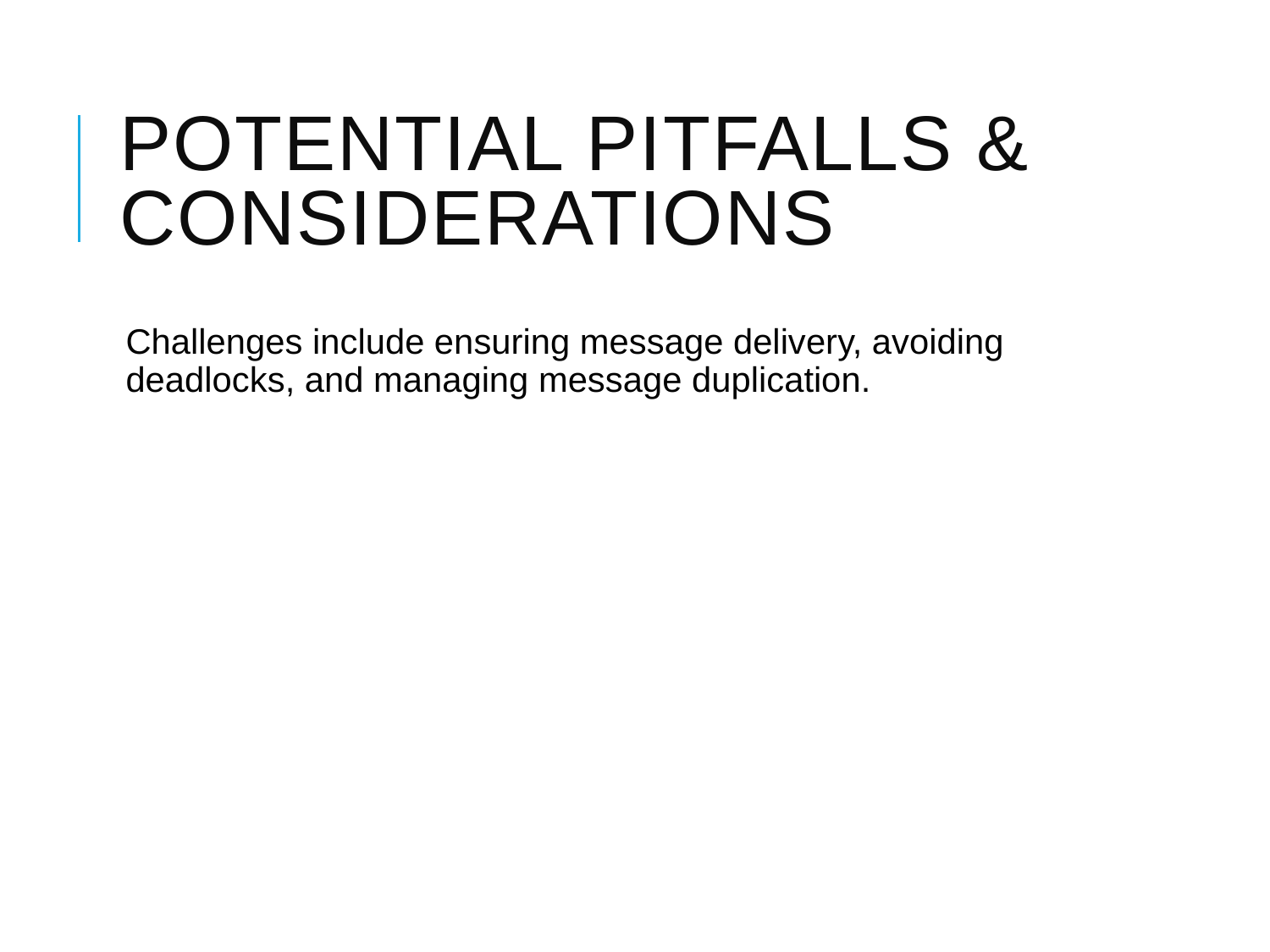

# Potential Pitfalls & Considerations
Challenges include ensuring message delivery, avoiding deadlocks, and managing message duplication.